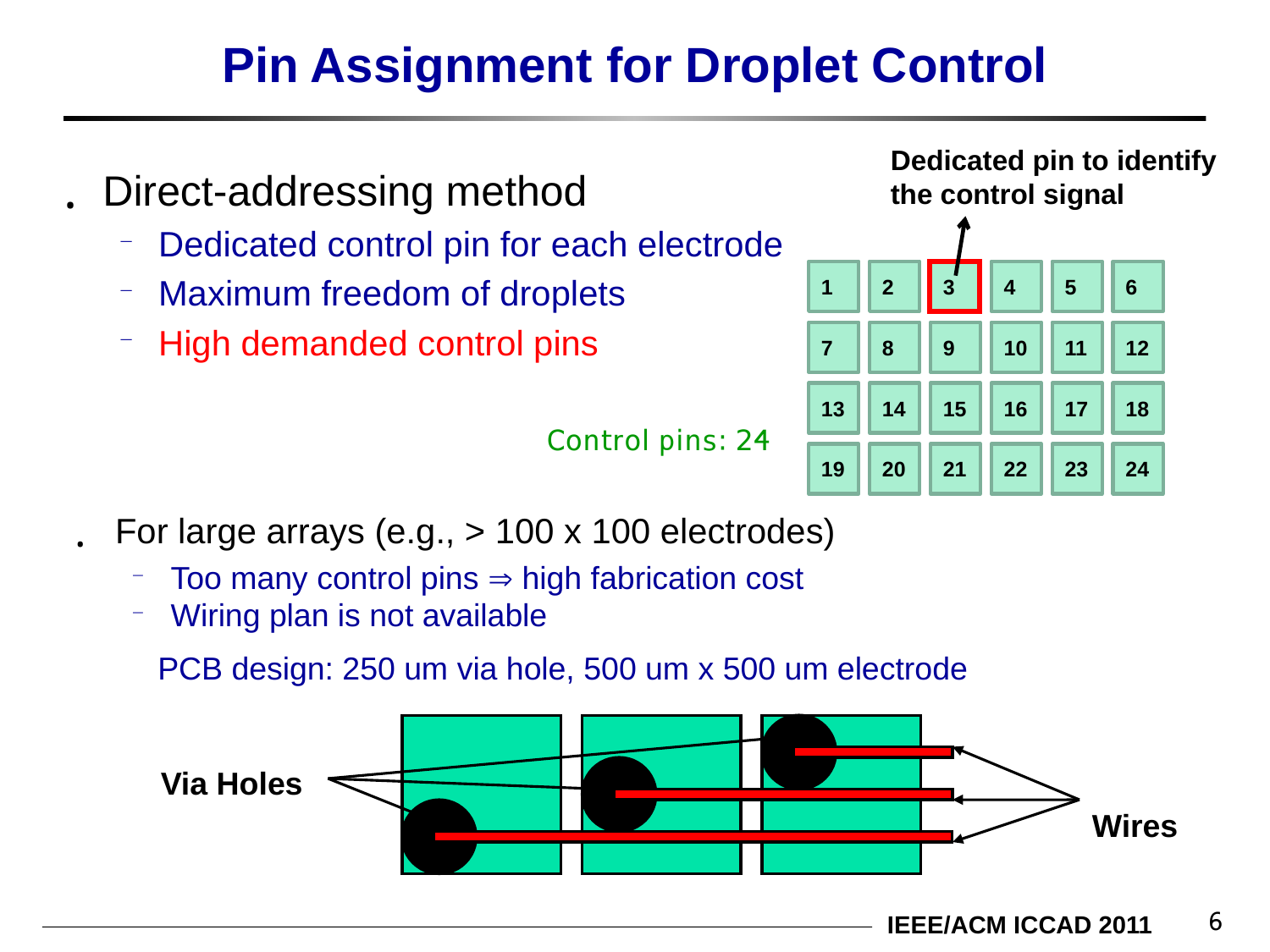

# Pin Assignment for Droplet Control
Dedicated pin to identify the control signal
Direct-addressing method
Dedicated control pin for each electrode
Maximum freedom of droplets
High demanded control pins

1
2
3
4
5
6
7
8
9
10
11
12
13
14
15
16
17
18
19
20
21
22
23
24

Control pins: 24
For large arrays (e.g., > 100 x 100 electrodes)
Too many control pins ⇒ high fabrication cost
Wiring plan is not available
   PCB design: 250 um via hole, 500 um x 500 um electrode

Via Holes

Wires

6